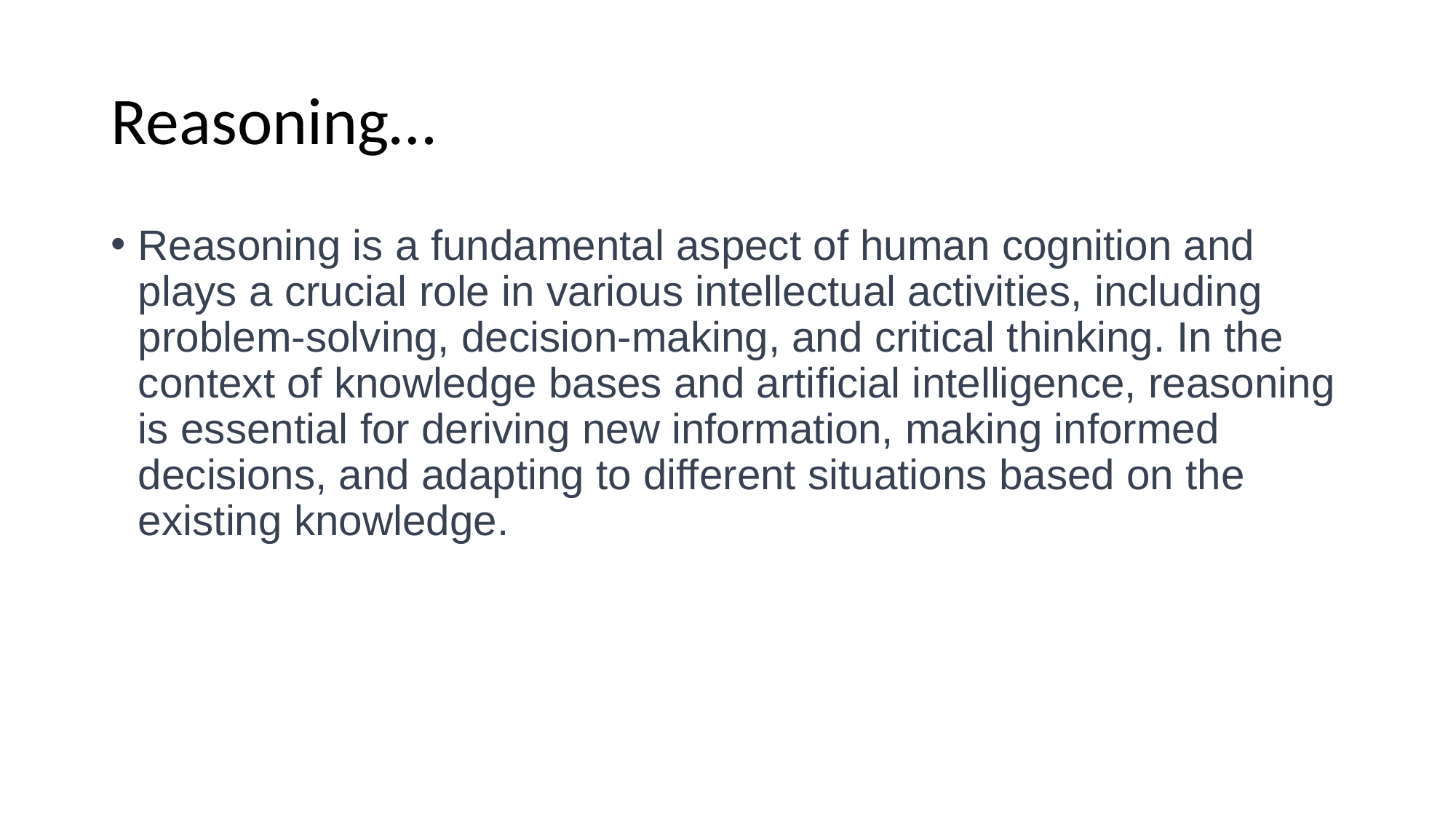

# Reasoning…
Reasoning is a fundamental aspect of human cognition and plays a crucial role in various intellectual activities, including problem-solving, decision-making, and critical thinking. In the context of knowledge bases and artificial intelligence, reasoning is essential for deriving new information, making informed decisions, and adapting to different situations based on the existing knowledge.